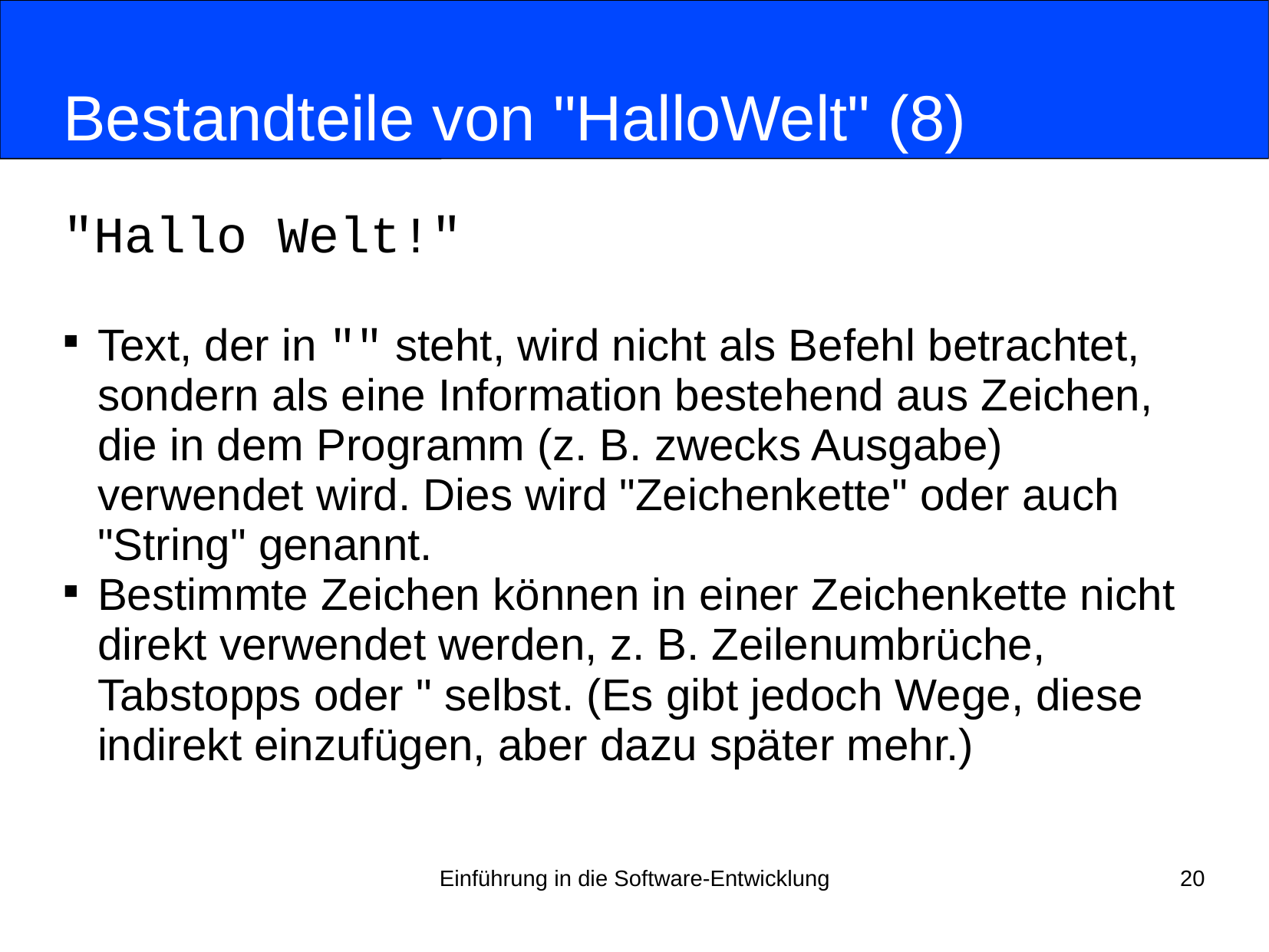

# Bestandteile von "HalloWelt" (8)
"Hallo Welt!"

Text, der in "" steht, wird nicht als Befehl betrachtet, sondern als eine Information bestehend aus Zeichen, die in dem Programm (z. B. zwecks Ausgabe) verwendet wird. Dies wird "Zeichenkette" oder auch "String" genannt.
Bestimmte Zeichen können in einer Zeichenkette nicht direkt verwendet werden, z. B. Zeilenumbrüche, Tabstopps oder " selbst. (Es gibt jedoch Wege, diese indirekt einzufügen, aber dazu später mehr.)‏

Einführung in die Software-Entwicklung
20